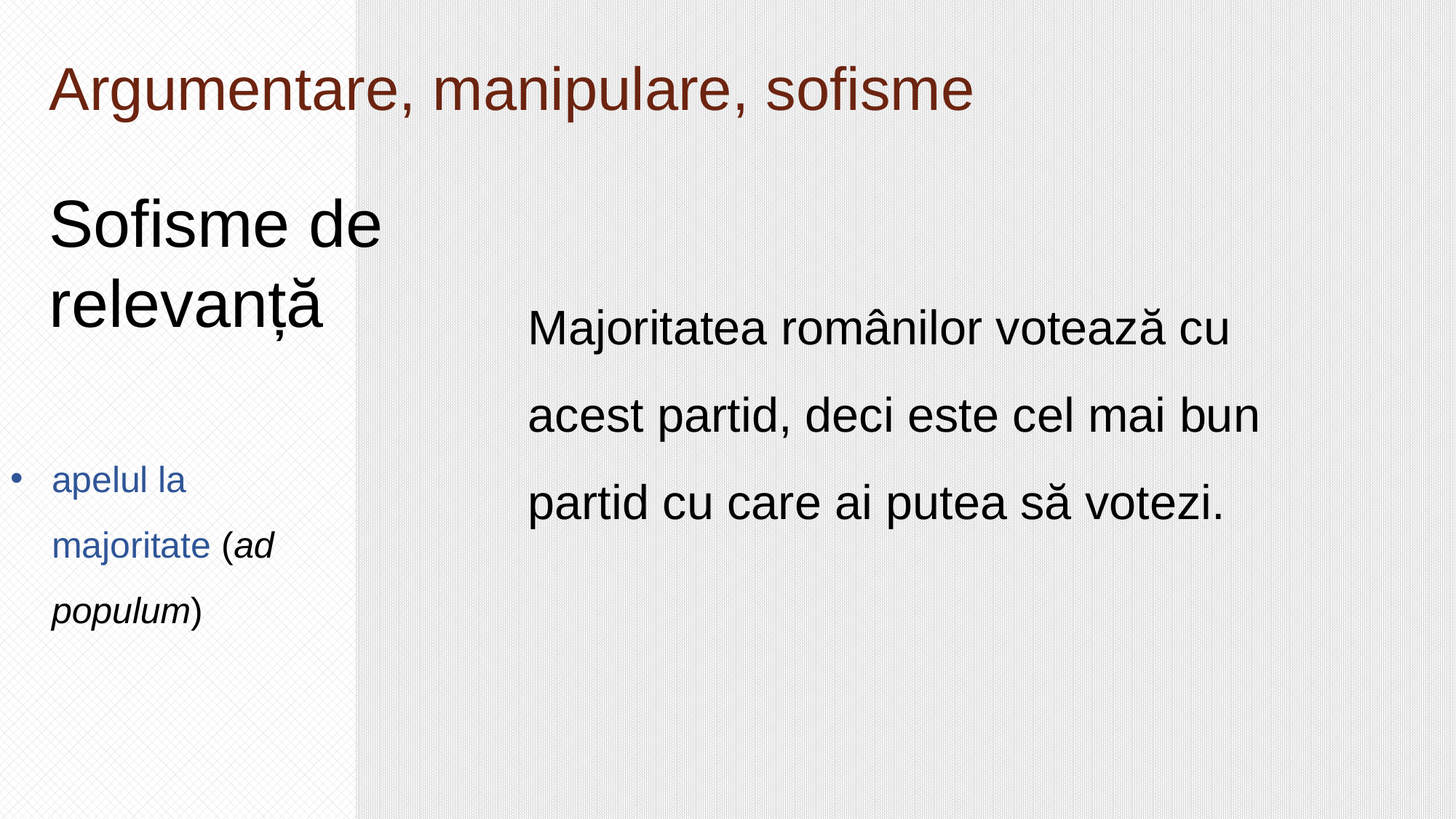

Argumentare, manipulare, sofisme
Sofisme de relevanță
Majoritatea românilor votează cu acest partid, deci este cel mai bun partid cu care ai putea să votezi.

apelul la majoritate (ad populum)